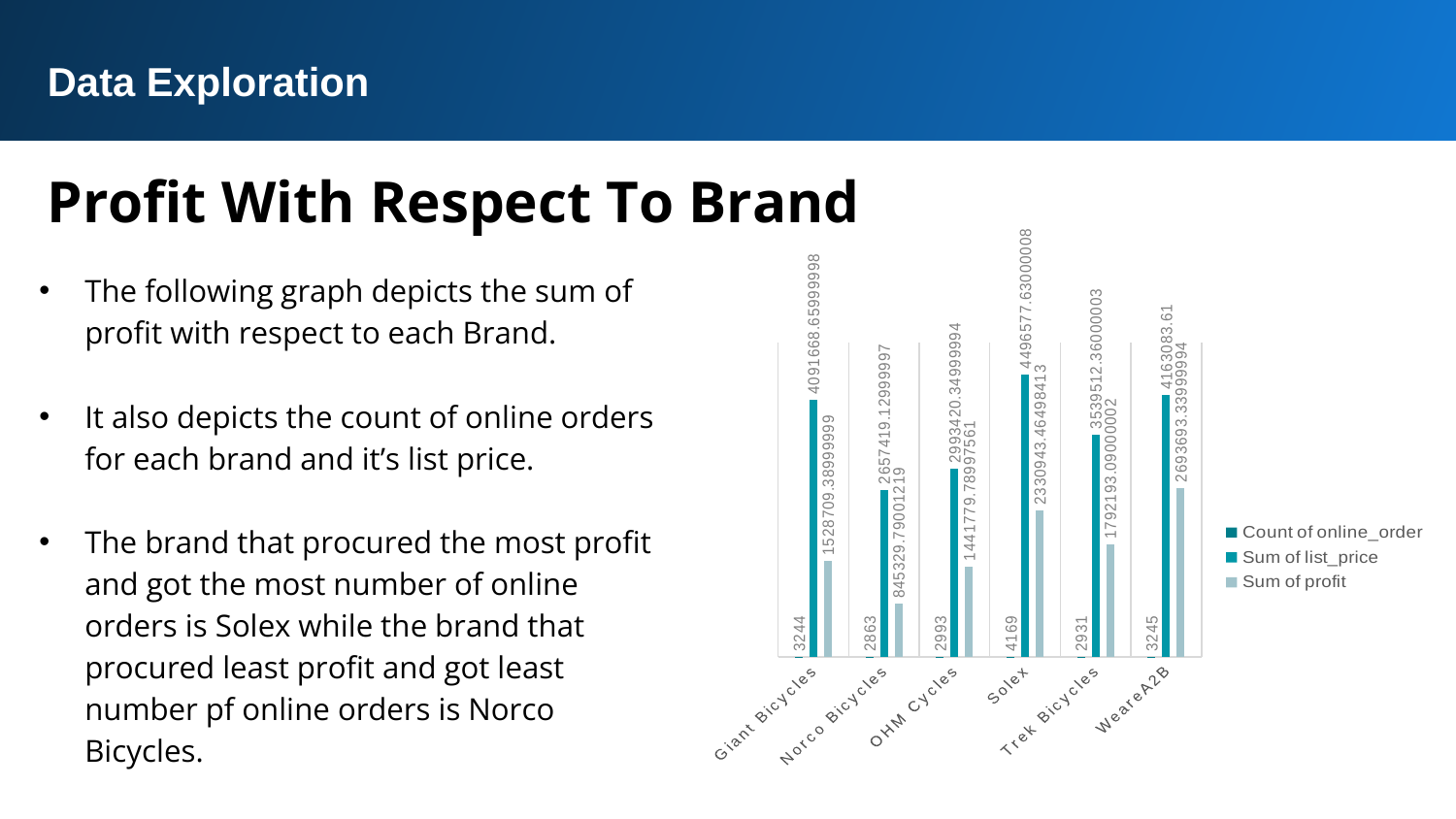

Data Exploration
Profit With Respect To Brand

### Chart

| Category | Count of online_order | Sum of list_price | Sum of profit |
|---|---|---|---|
| Giant Bicycles | 3244.0 | 4091668.65999998 | 1528709.3899999878 |
| Norco Bicycles | 2863.0 | 2657419.129999968 | 845329.7900121901 |
| OHM Cycles | 2993.0 | 2993420.349999936 | 1441779.7899756087 |
| Solex | 4169.0 | 4496577.630000084 | 2330943.464984126 |
| Trek Bicycles | 2931.0 | 3539512.3600000273 | 1792193.0900000185 |
| WeareA2B | 3245.0 | 4163083.6099999966 | 2693693.3399999402 |
The following graph depicts the sum of profit with respect to each Brand.

It also depicts the count of online orders for each brand and it’s list price.

The brand that procured the most profit and got the most number of online orders is Solex while the brand that procured least profit and got least number pf online orders is Norco Bicycles.